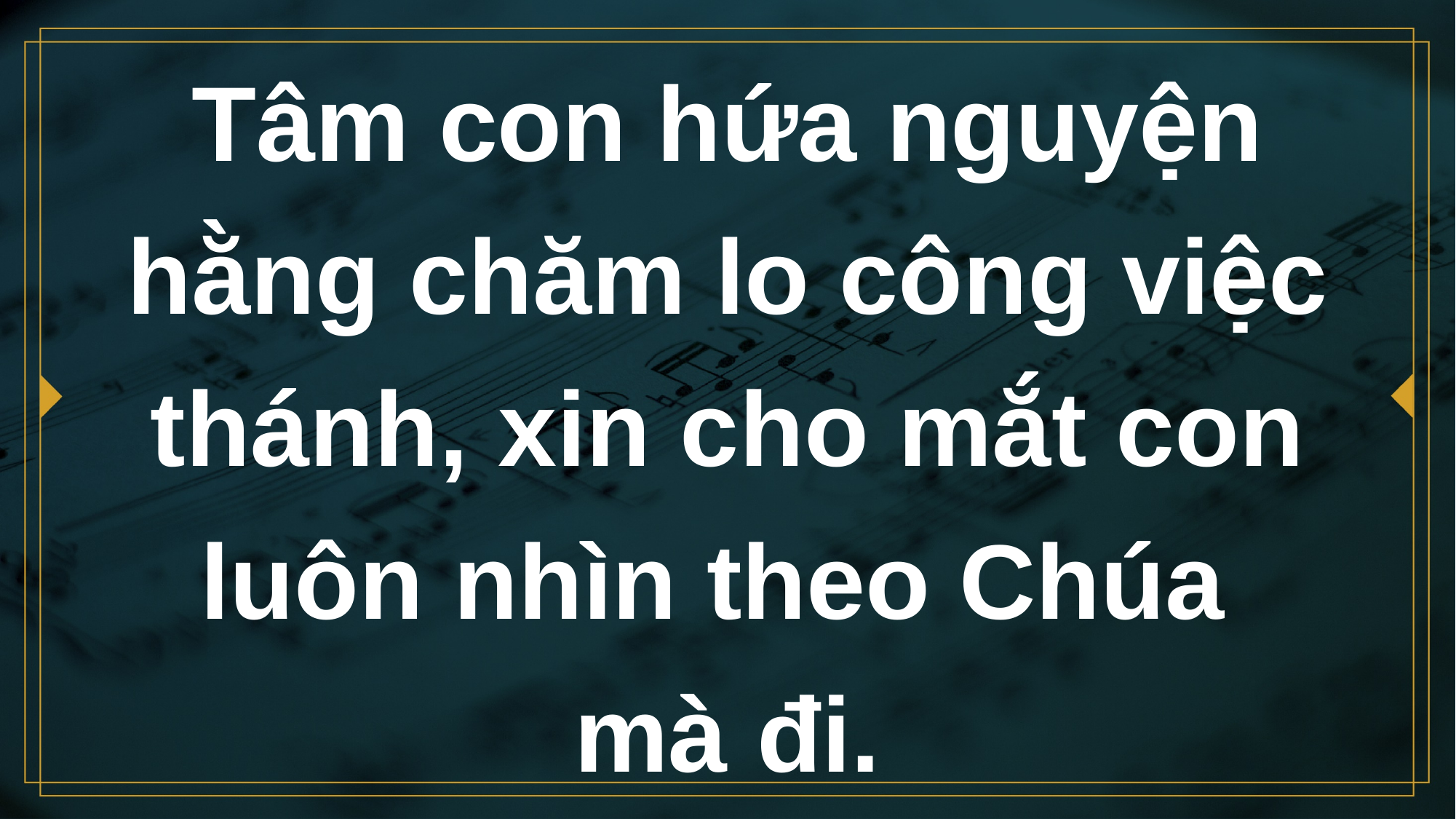

# Tâm con hứa nguyện hằng chăm lo công việc thánh, xin cho mắt con luôn nhìn theo Chúa mà đi.